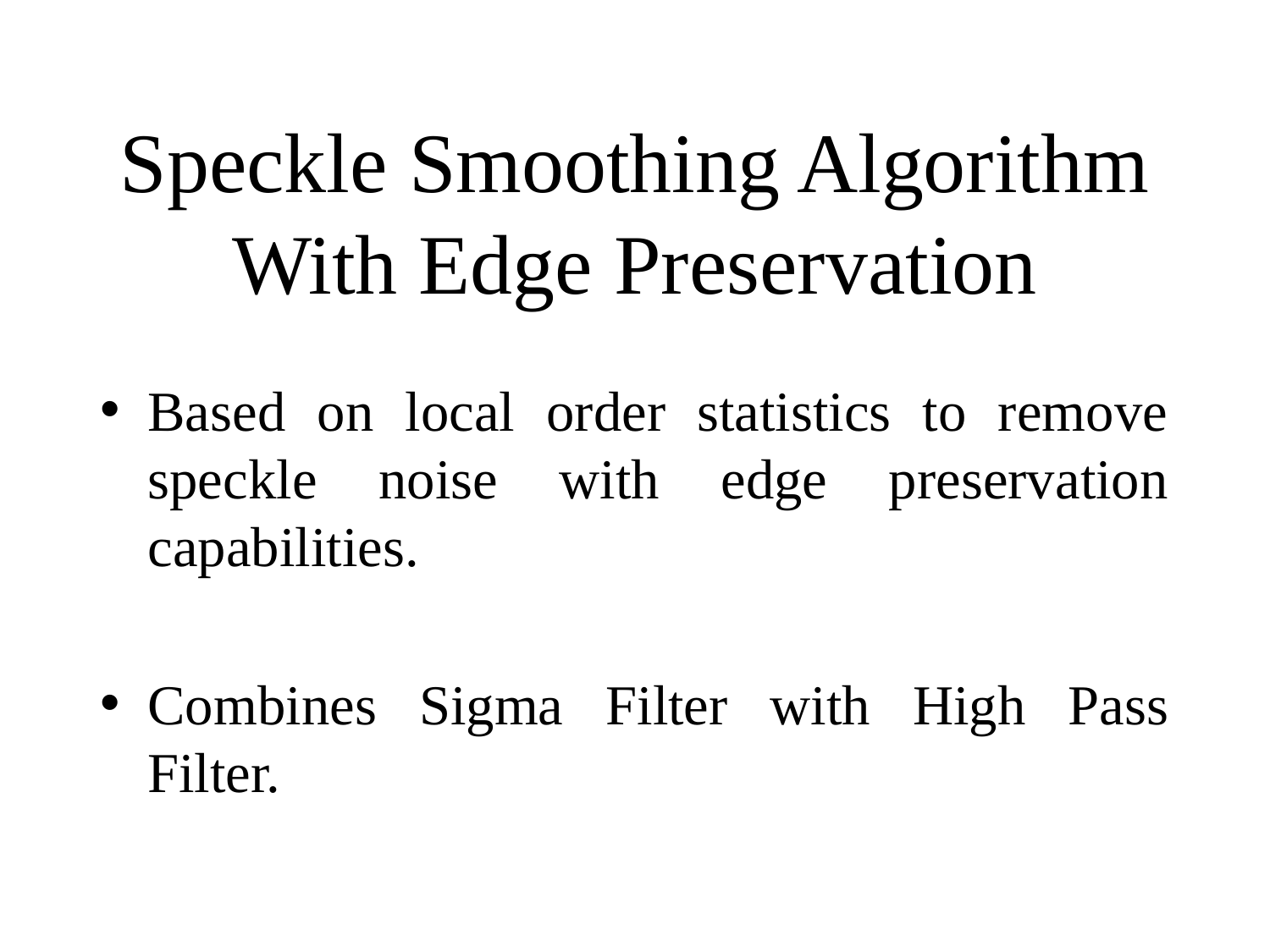

# Speckle Smoothing Algorithm With Edge Preservation
Based on local order statistics to remove speckle noise with edge preservation capabilities.

Combines Sigma Filter with High Pass Filter.